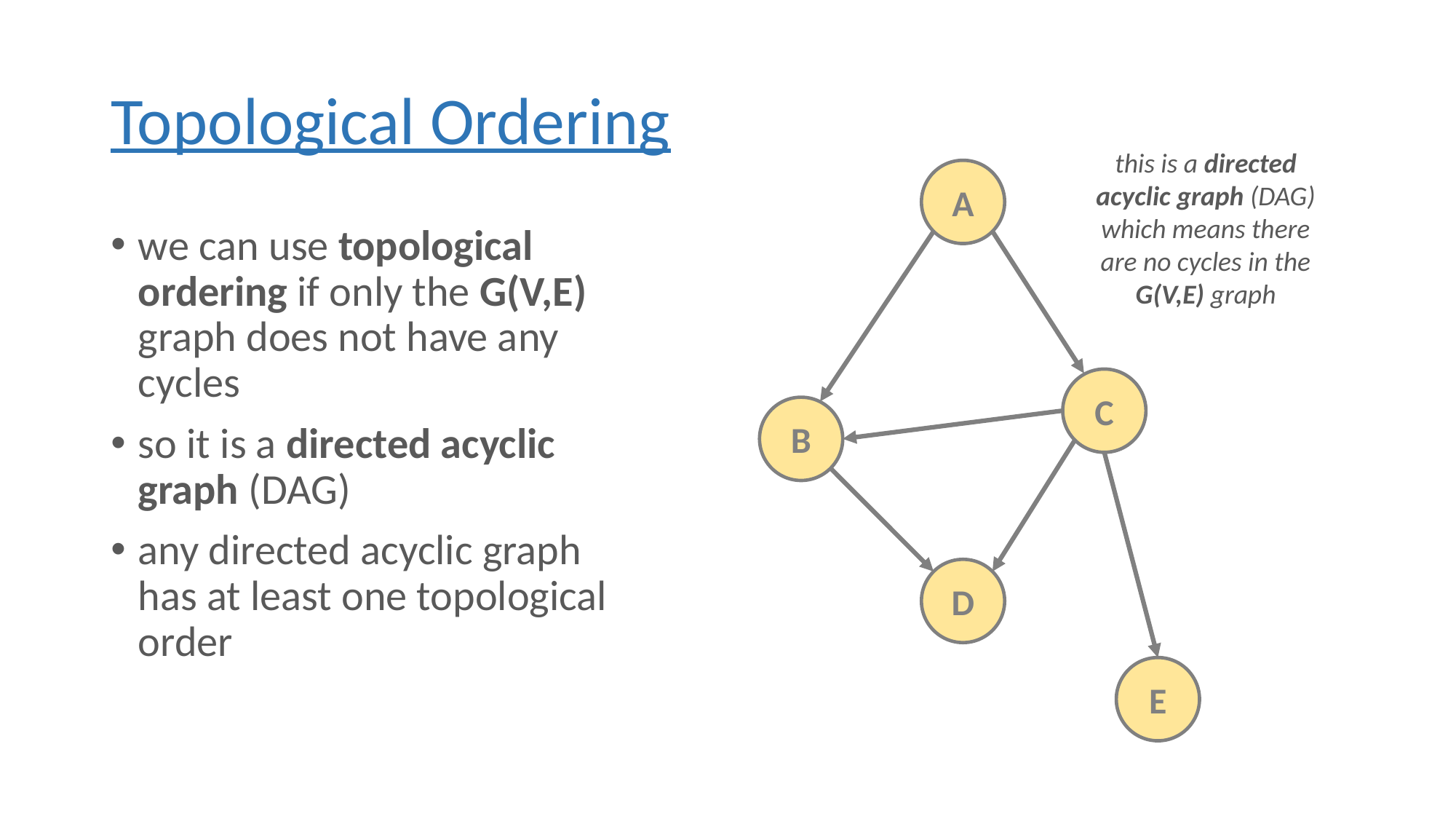

# Topological Ordering
this is a directed
acyclic graph (DAG)
which means there
are no cycles in the
G(V,E) graph
A
we can use topological ordering if only the G(V,E) graph does not have any cycles
so it is a directed acyclic graph (DAG)
any directed acyclic graph has at least one topological order

C
B
D
E